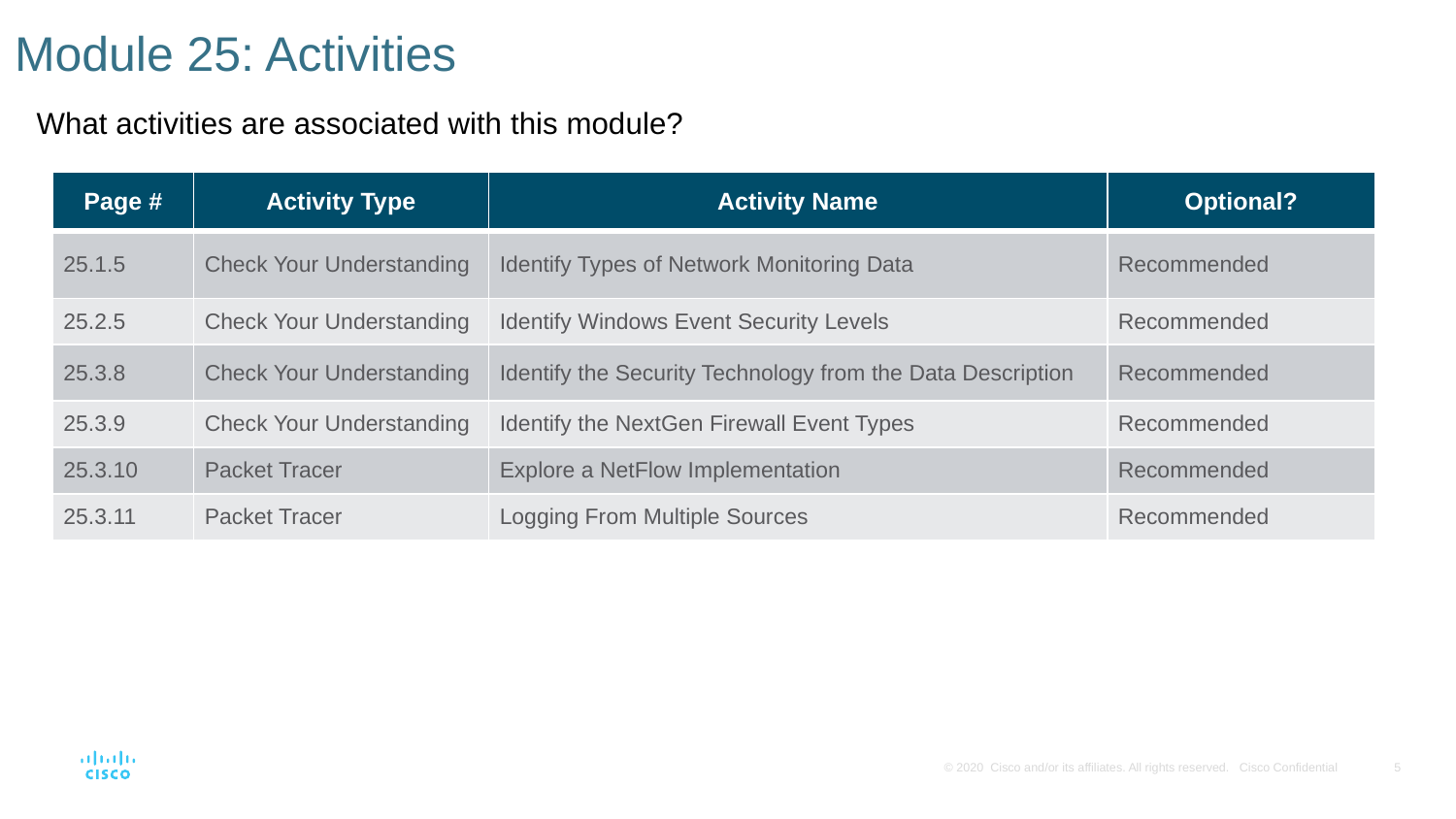

# Module 25: Activities
What activities are associated with this module?

| Page # | Activity Type | Activity Name | Optional? |
| --- | --- | --- | --- |
| 25.1.5 | Check Your Understanding | Identify Types of Network Monitoring Data | Recommended |
| 25.2.5 | Check Your Understanding | Identify Windows Event Security Levels | Recommended |
| 25.3.8 | Check Your Understanding | Identify the Security Technology from the Data Description | Recommended |
| 25.3.9 | Check Your Understanding | Identify the NextGen Firewall Event Types | Recommended |
| 25.3.10 | Packet Tracer | Explore a NetFlow Implementation | Recommended |
| 25.3.11 | Packet Tracer | Logging From Multiple Sources | Recommended |